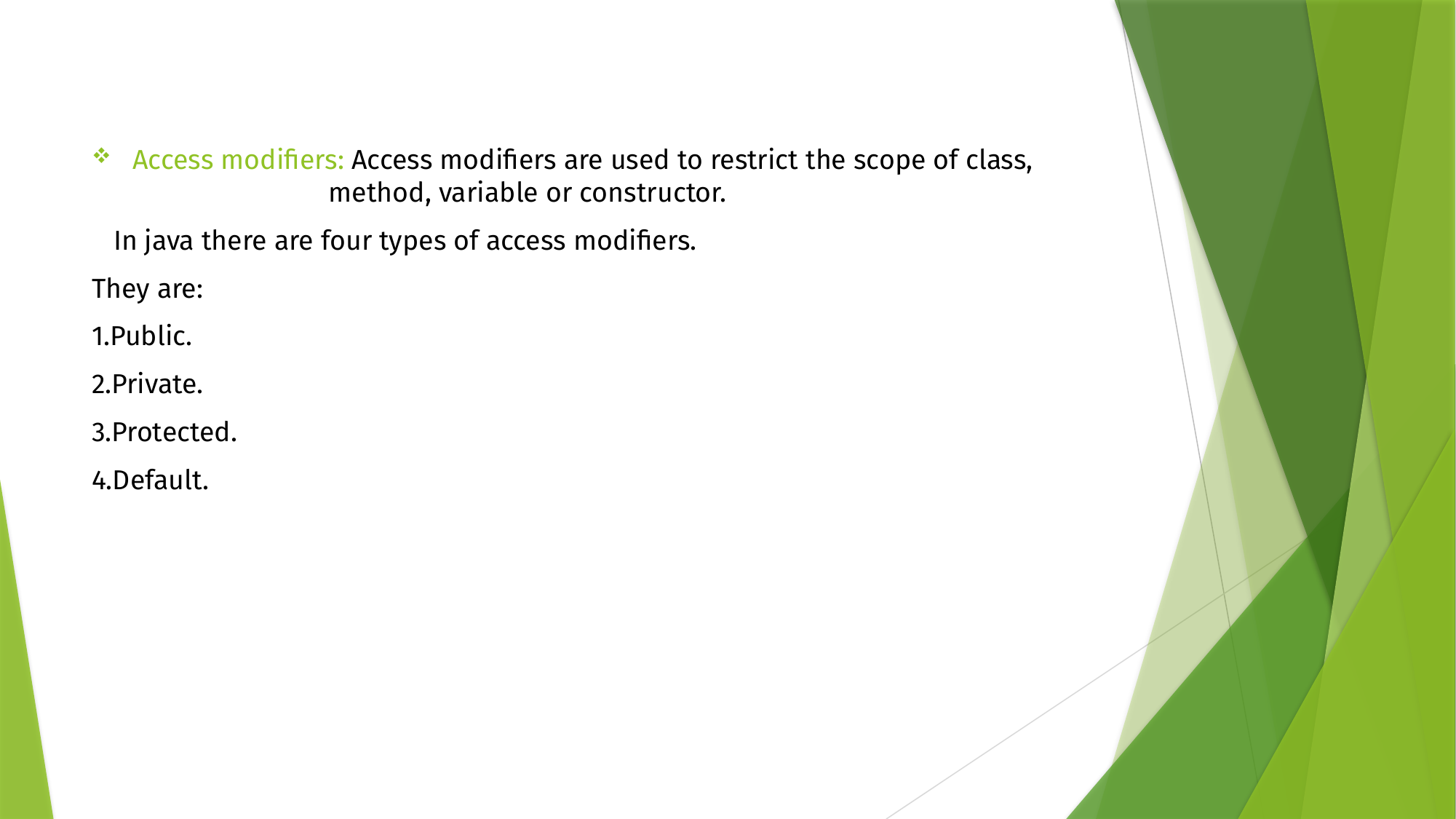

Access modifiers: Access modifiers are used to restrict the scope of class,
                           method, variable or constructor.
   In java there are four types of access modifiers.
They are:
1.Public.
2.Private.
3.Protected.
4.Default.